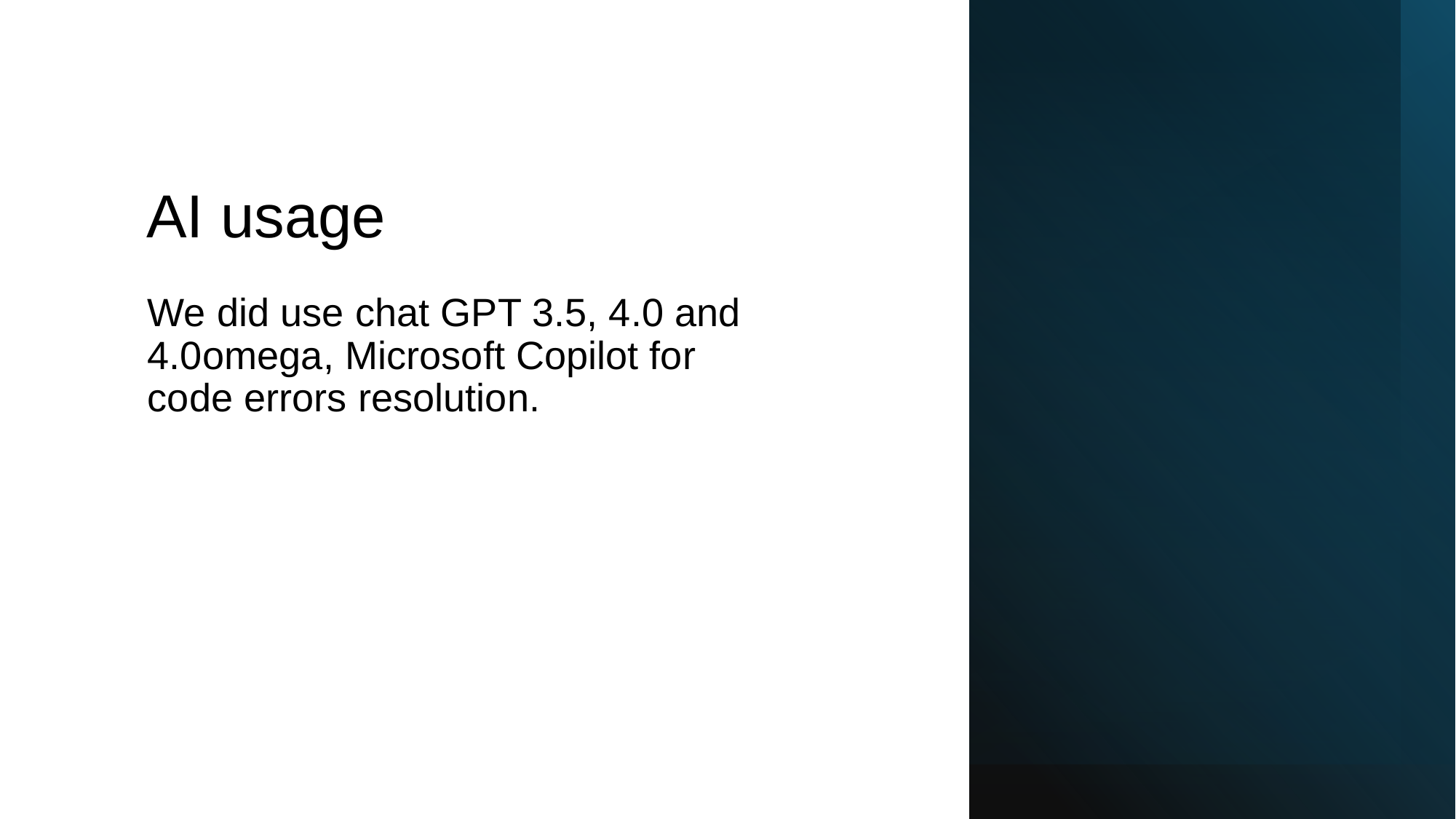

# AI usage
We did use chat GPT 3.5, 4.0 and 4.0omega, Microsoft Copilot for code errors resolution.